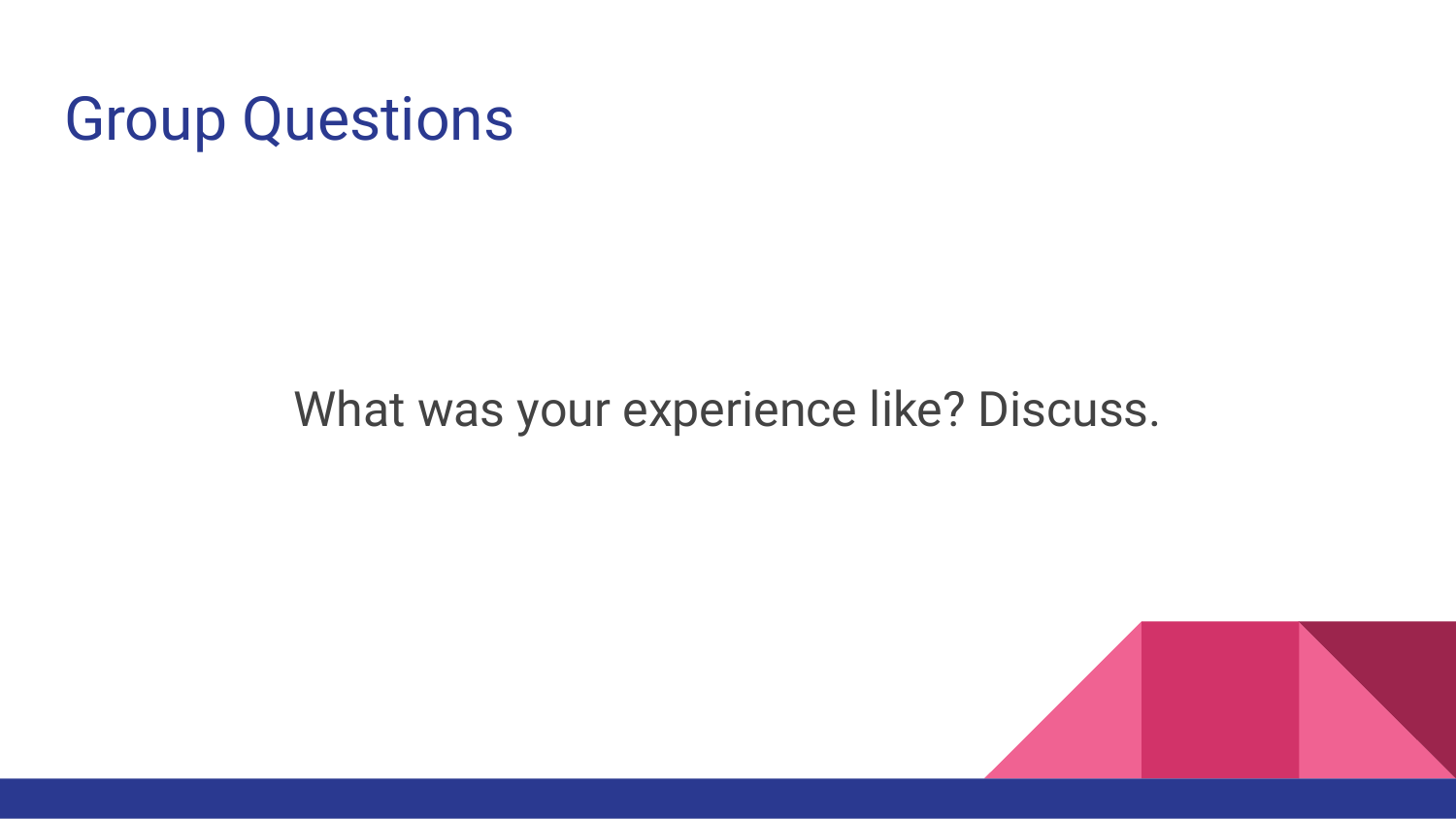

# Group Questions

What was your experience like? Discuss.